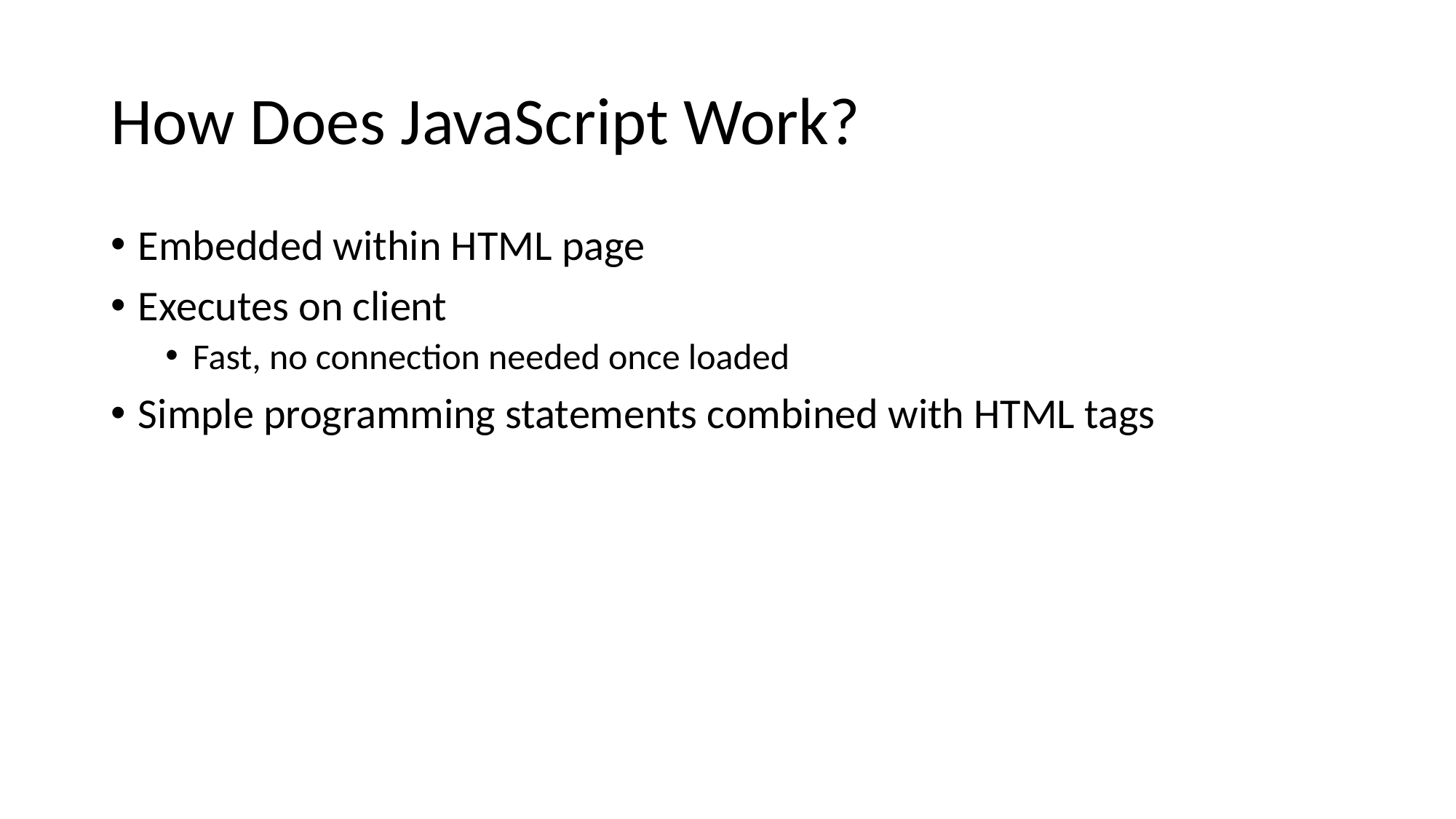

# How Does JavaScript Work?
Embedded within HTML page
Executes on client
Fast, no connection needed once loaded
Simple programming statements combined with HTML tags